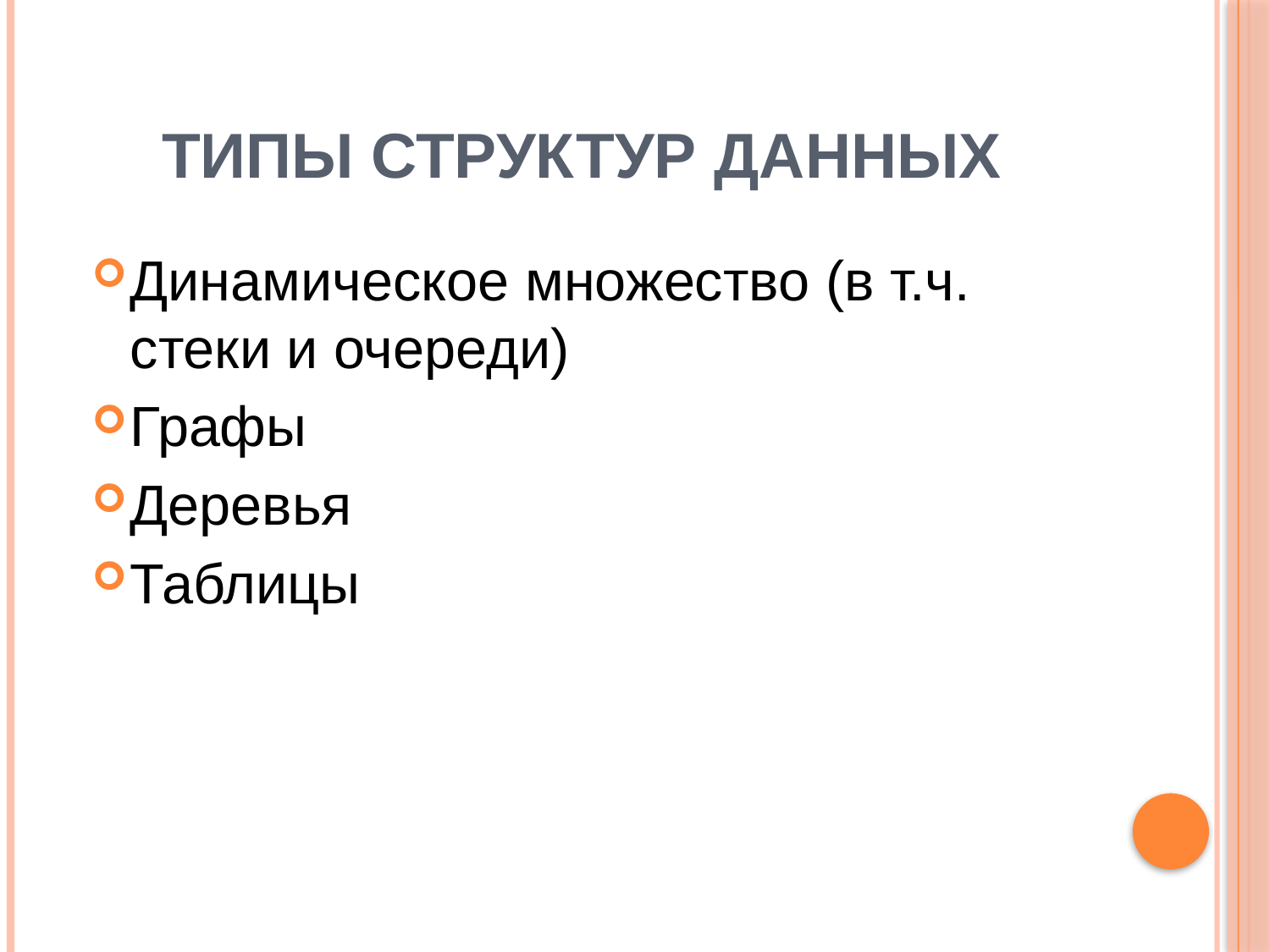

# Типы структур данных
Динамическое множество (в т.ч. стеки и очереди)
Графы
Деревья
Таблицы